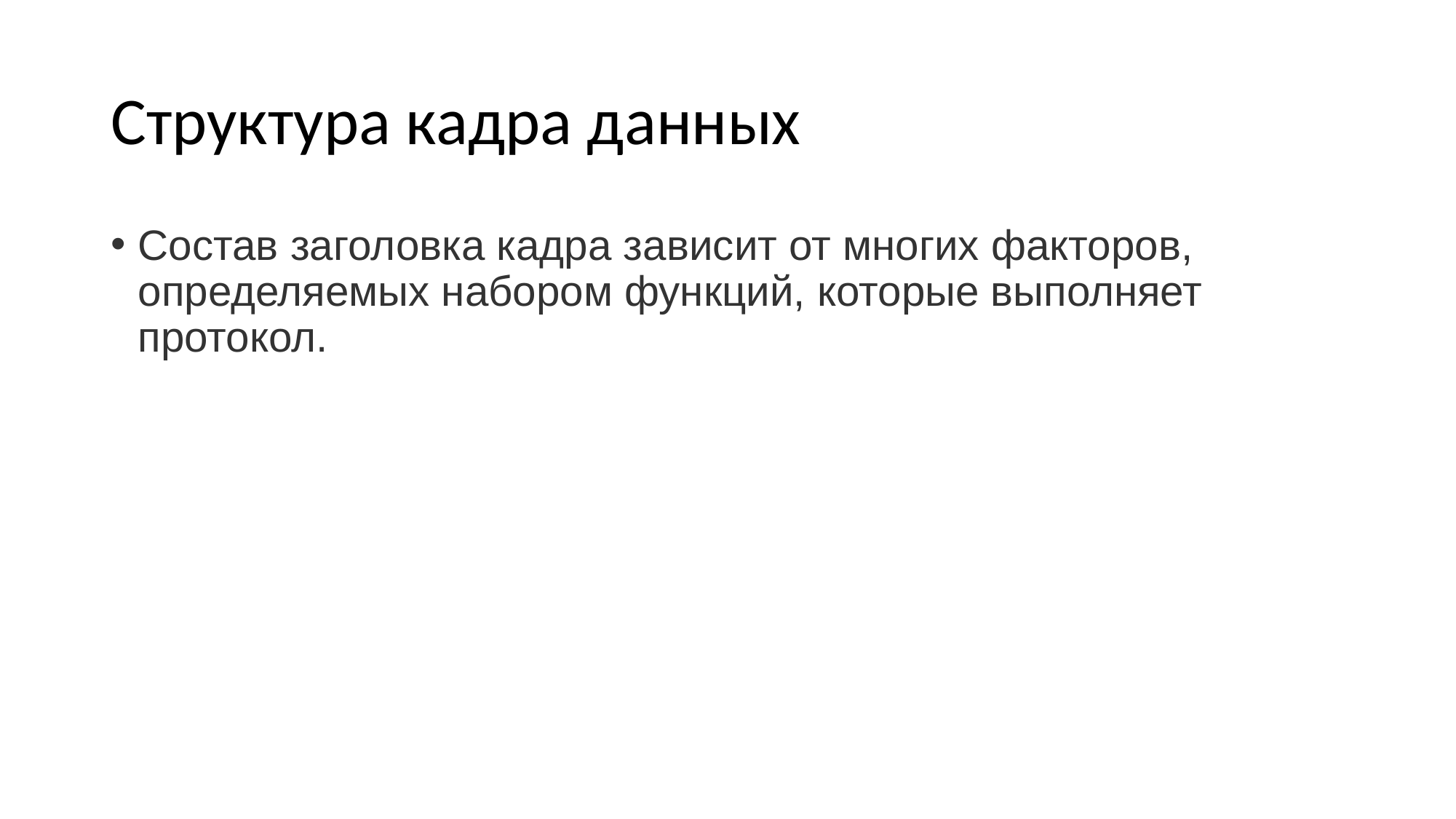

# Структура кадра данных
Состав заголовка кадра зависит от многих факторов, определяемых набором функций, которые выполняет протокол.